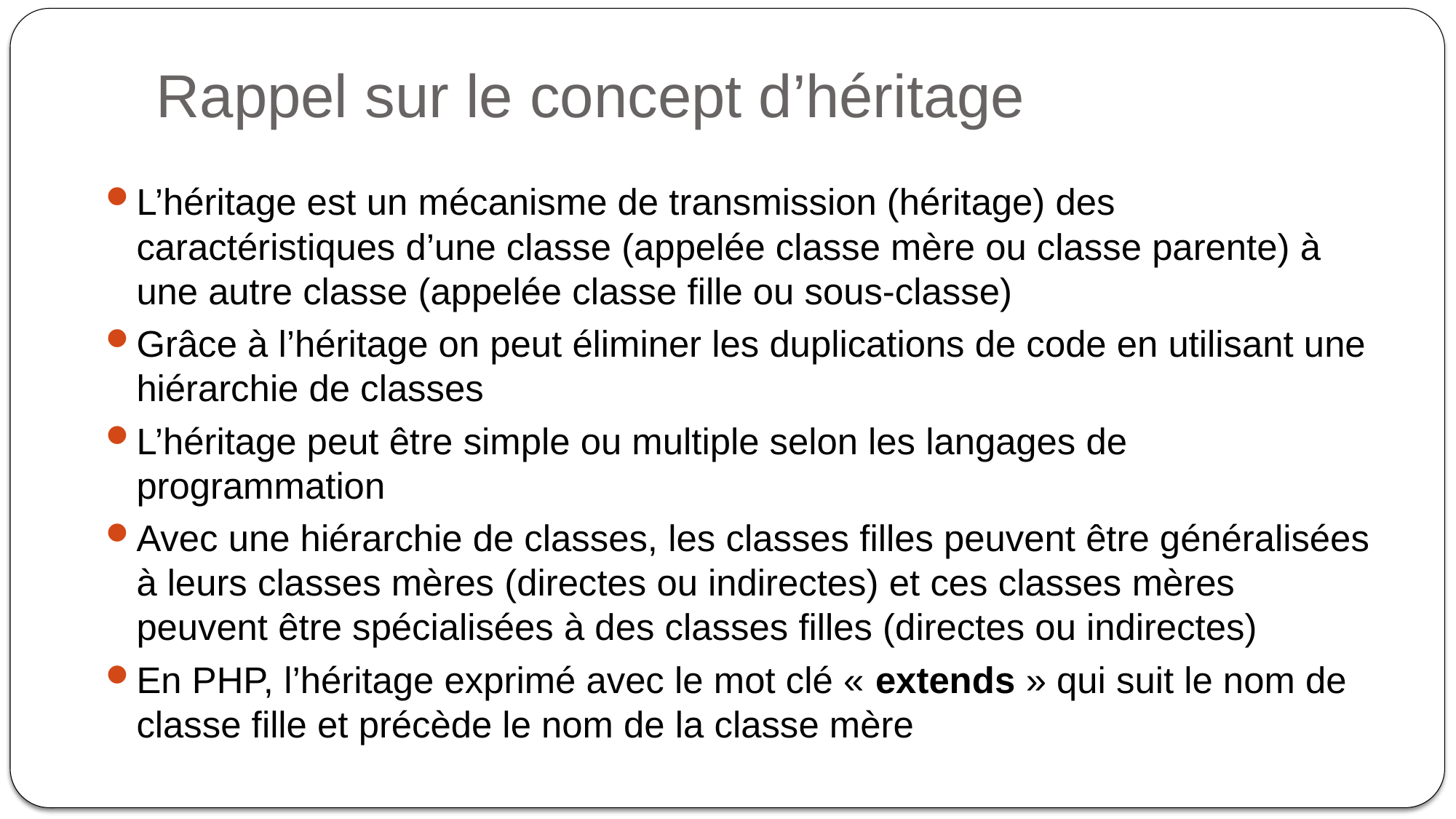

# Rappel sur le concept d’héritage
L’héritage est un mécanisme de transmission (héritage) des caractéristiques d’une classe (appelée classe mère ou classe parente) à une autre classe (appelée classe fille ou sous-classe)
Grâce à l’héritage on peut éliminer les duplications de code en utilisant une hiérarchie de classes
L’héritage peut être simple ou multiple selon les langages de programmation
Avec une hiérarchie de classes, les classes filles peuvent être généralisées à leurs classes mères (directes ou indirectes) et ces classes mères peuvent être spécialisées à des classes filles (directes ou indirectes)
En PHP, l’héritage exprimé avec le mot clé « extends » qui suit le nom de classe fille et précède le nom de la classe mère